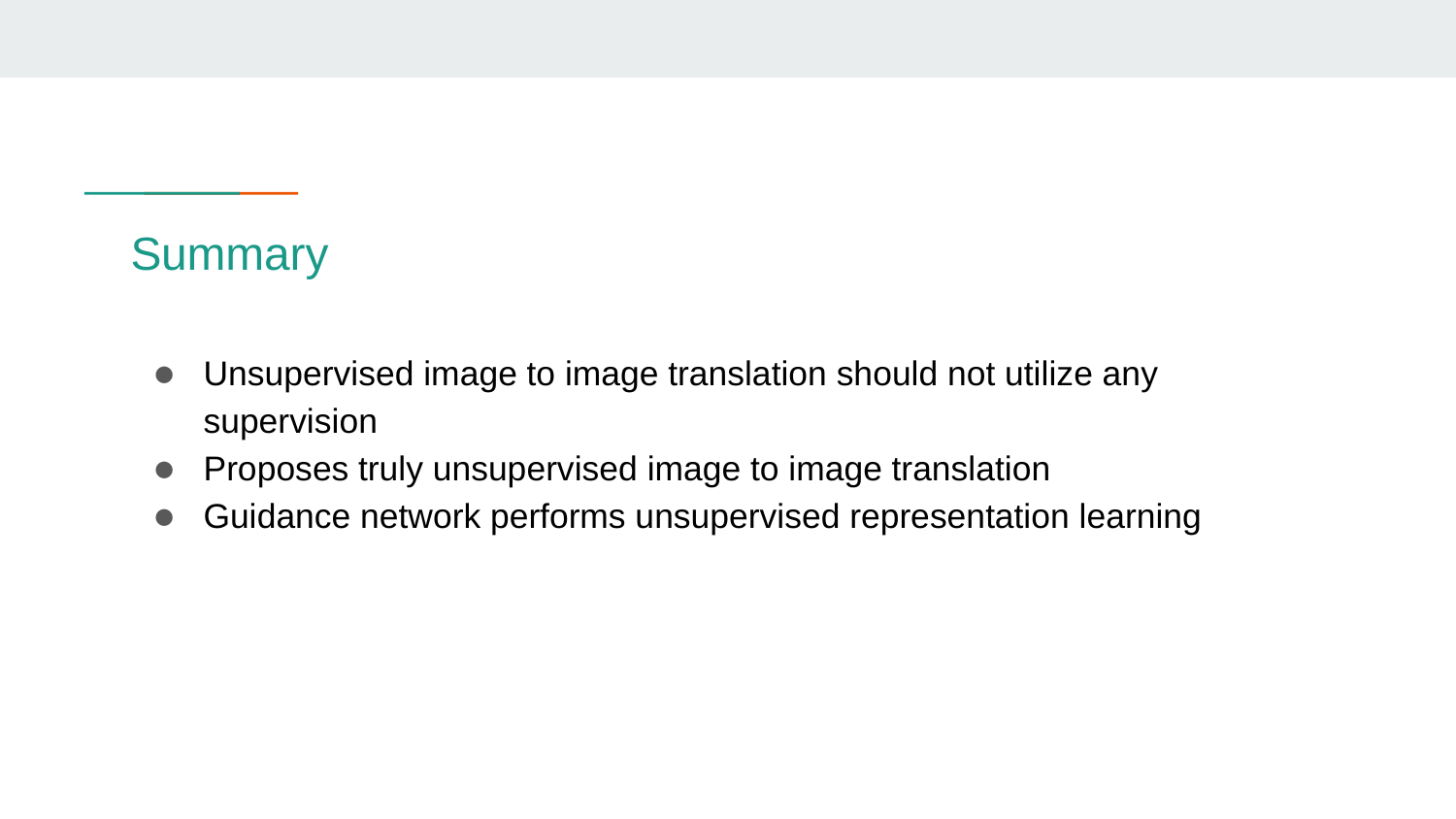

# Summary
Unsupervised image to image translation should not utilize any supervision
Proposes truly unsupervised image to image translation
Guidance network performs unsupervised representation learning